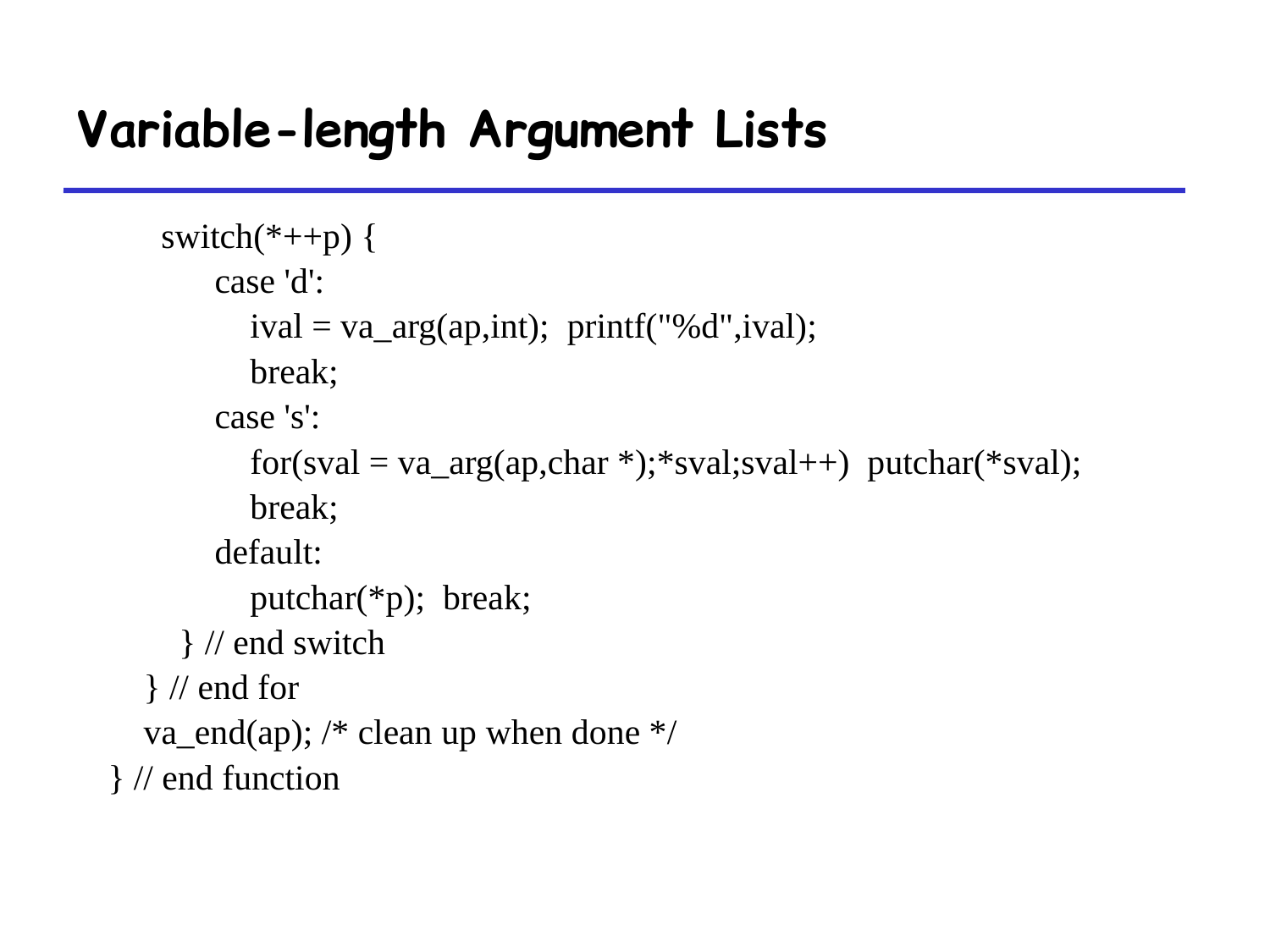

# Variable-length Argument Lists
      switch(*++p) {
            case 'd':
                ival = va_arg(ap,int);  printf("%d",ival);
                break;
            case 's':
                for(sval = va_arg(ap,char *);*sval;sval++)  putchar(*sval);
                break;
            default:
                putchar(*p);  break;
        } // end switch
    } // end for
    va_end(ap); /* clean up when done */
} // end function
23